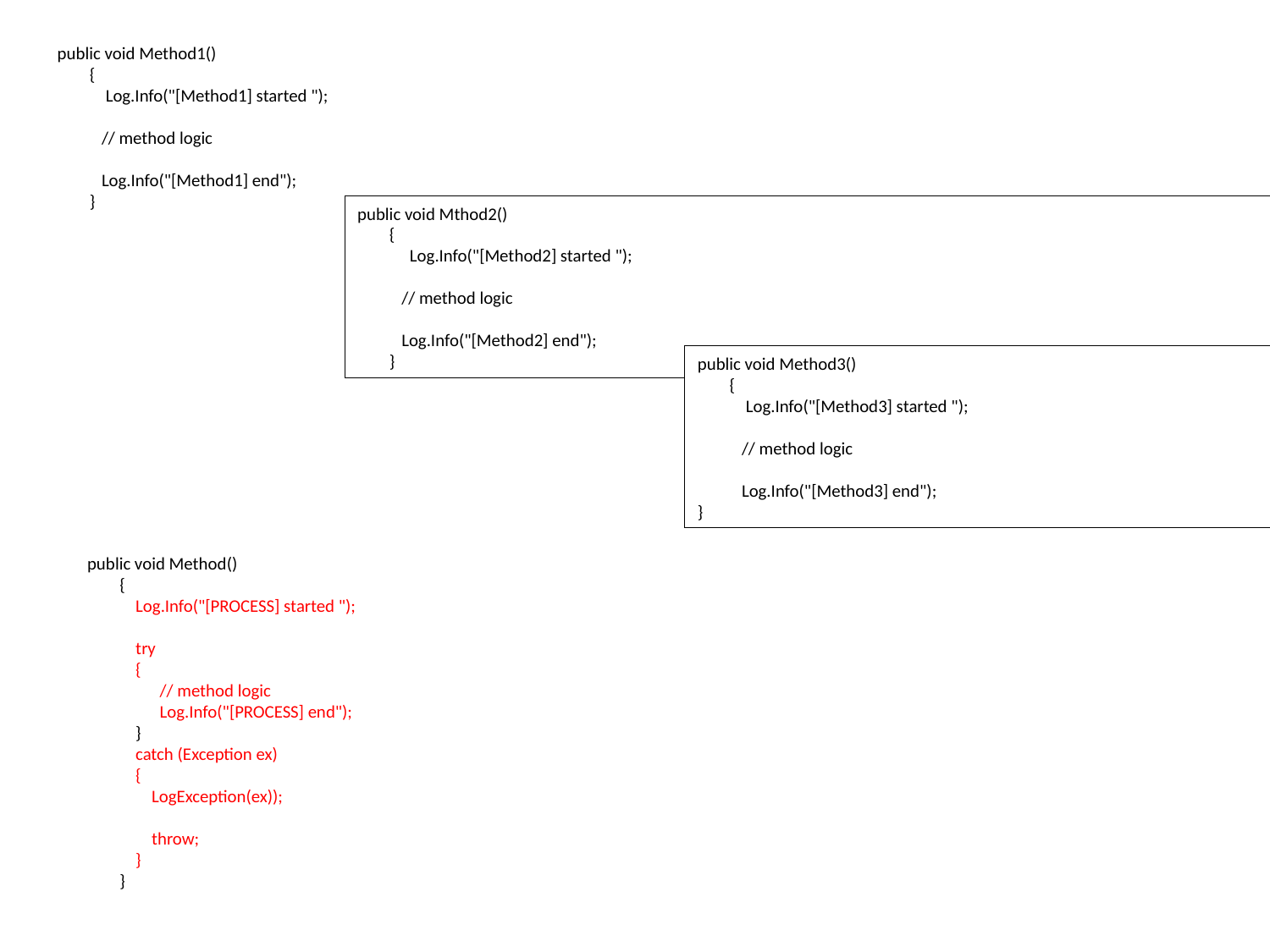

public void Method1()
        {
            Log.Info("[Method1] started ");

           // method logic

           Log.Info("[Method1] end");
        }
public void Mthod2()
        {
             Log.Info("[Method2] started ");

           // method logic

           Log.Info("[Method2] end");
        }
public void Method3()
        {
            Log.Info("[Method3] started ");

           // method logic

           Log.Info("[Method3] end");
}
public void Method()
        {
            Log.Info("[PROCESS] started ");

            try
            {
                  // method logic
                  Log.Info("[PROCESS] end");
            }
            catch (Exception ex)
            {
                LogException(ex));

                throw;
            }
        }